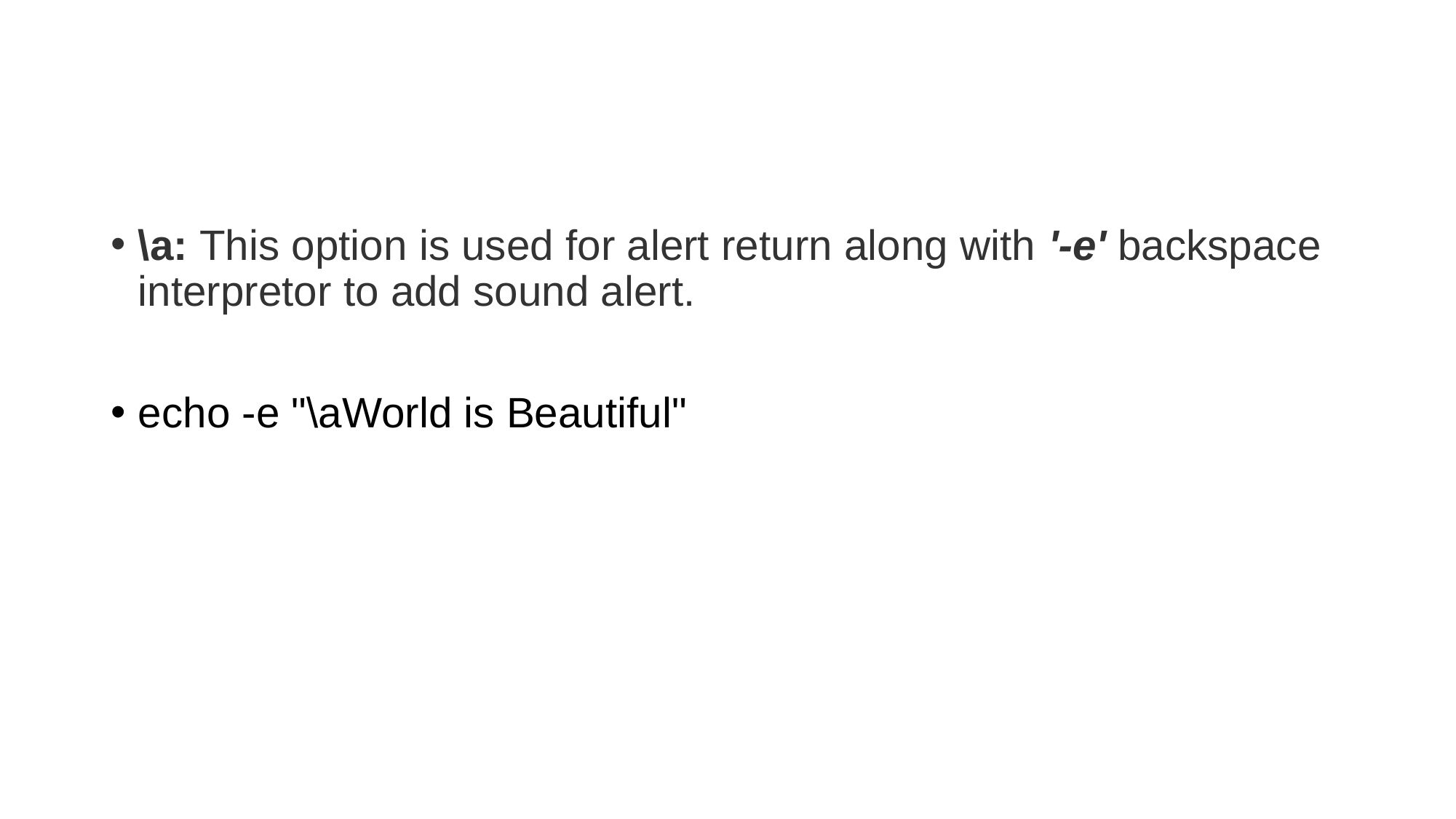

#
\a: This option is used for alert return along with '-e' backspace interpretor to add sound alert.

echo -e "\aWorld is Beautiful"